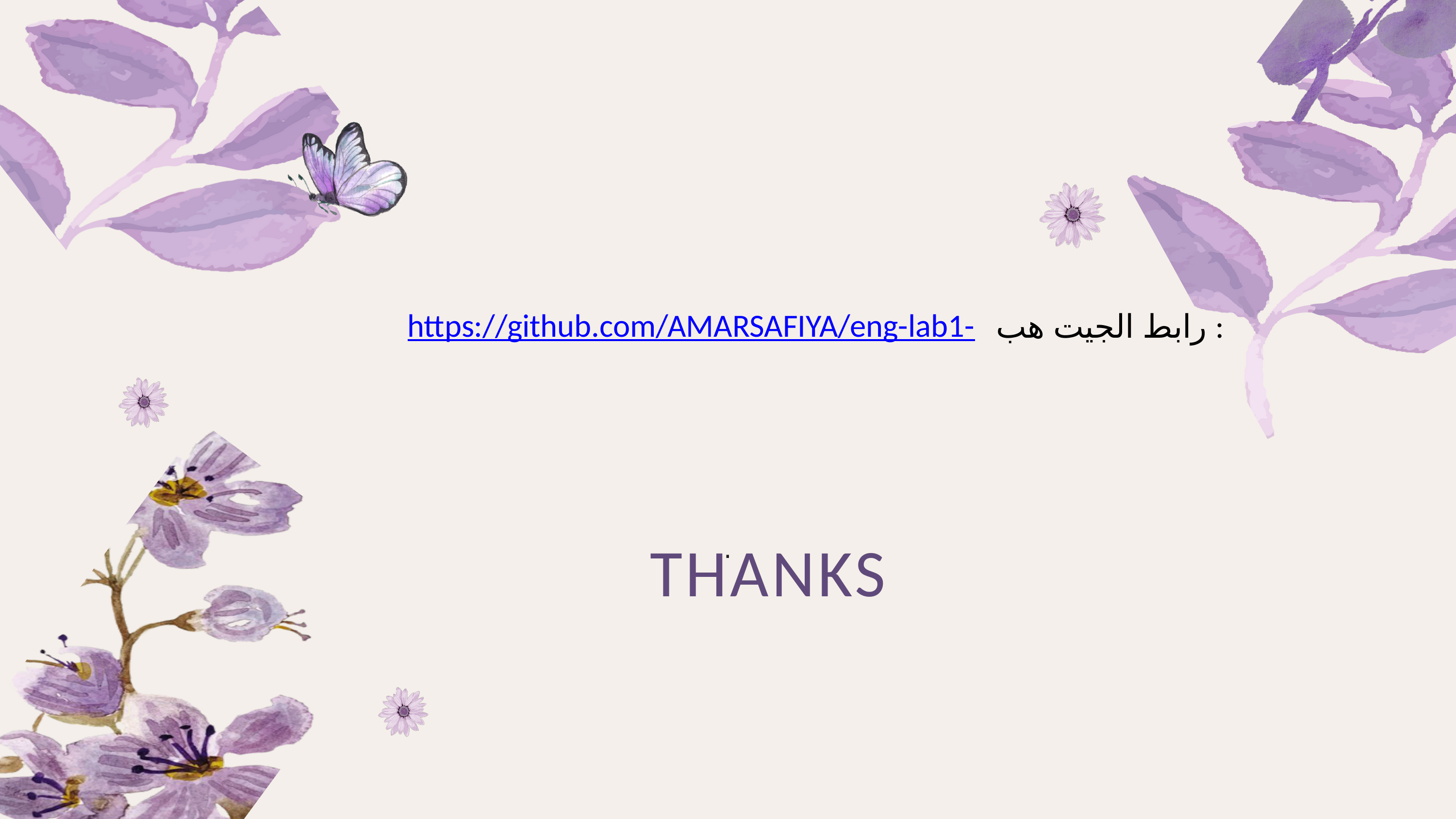

https://github.com/AMARSAFIYA/eng-lab1-
رابط الجيت هب :

THANKS
.